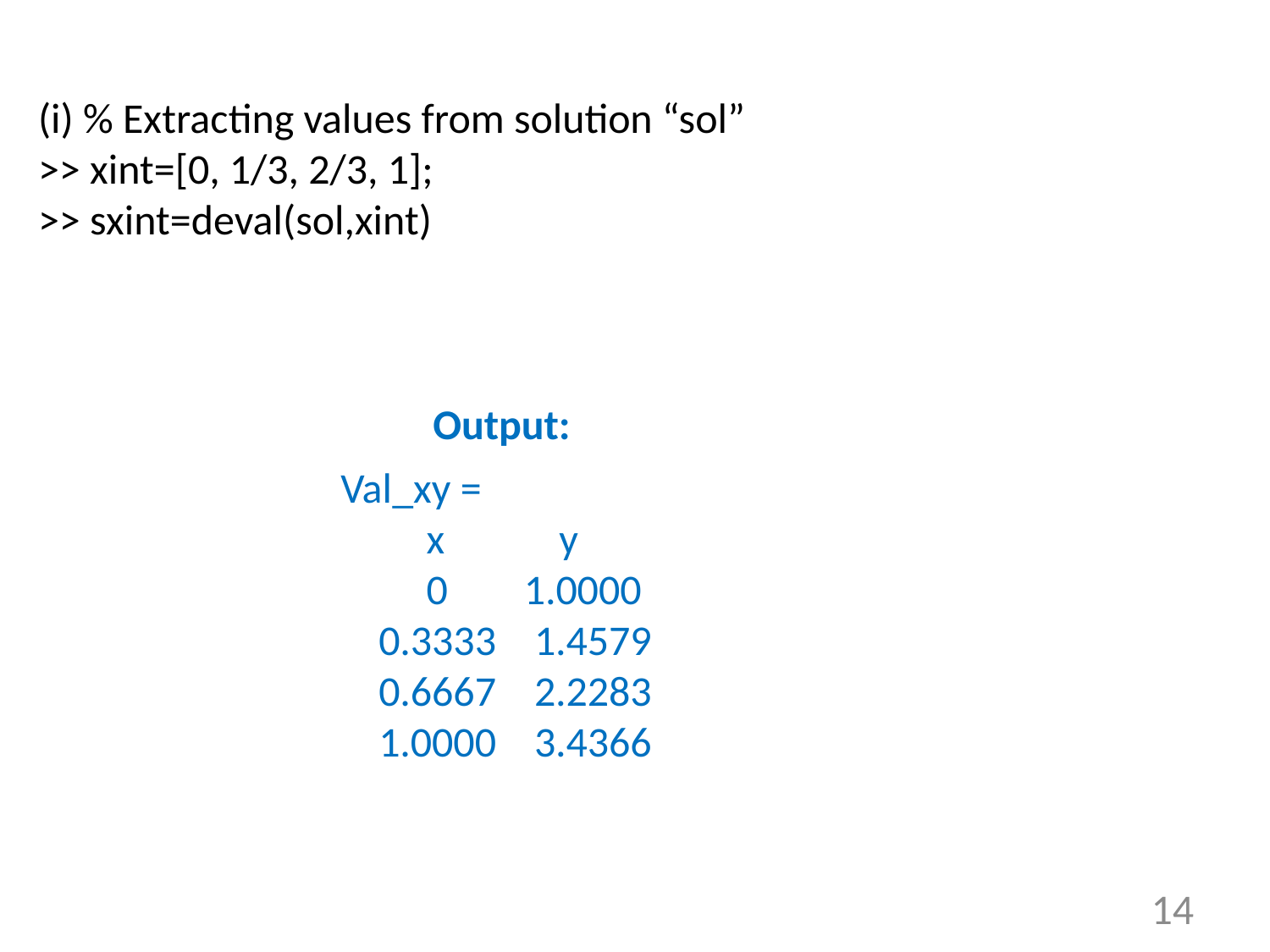

(i) % Extracting values from solution “sol”
>> xint=[0, 1/3, 2/3, 1];
>> sxint=deval(sol,xint)
Output:
Val_xy =
         x            y
         0        1.0000
    0.3333    1.4579
    0.6667    2.2283
    1.0000    3.4366
14